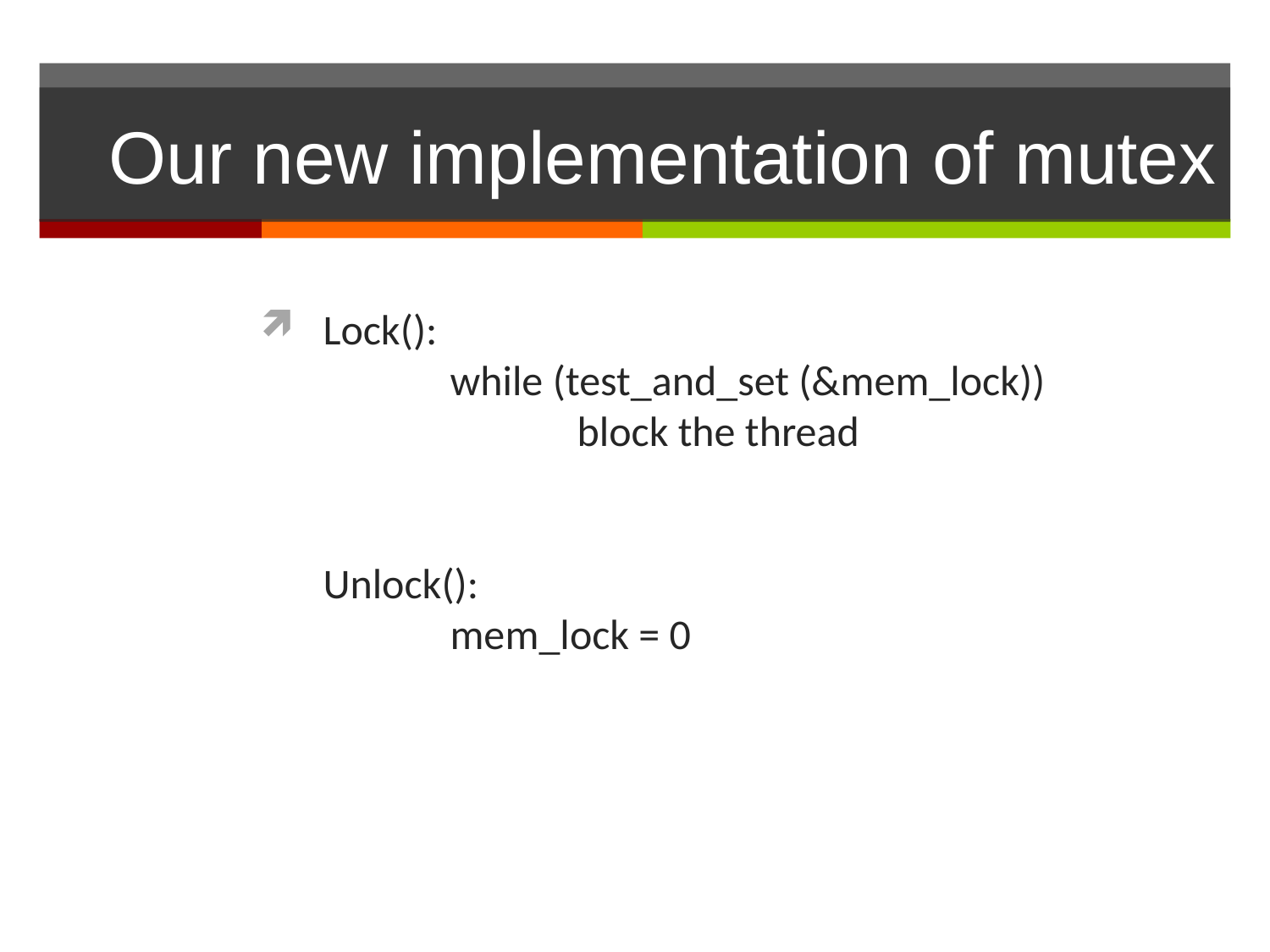

# Our new implementation of mutex
Lock():
	while (test_and_set (&mem_lock))
		block the thread
Unlock():
	mem_lock = 0